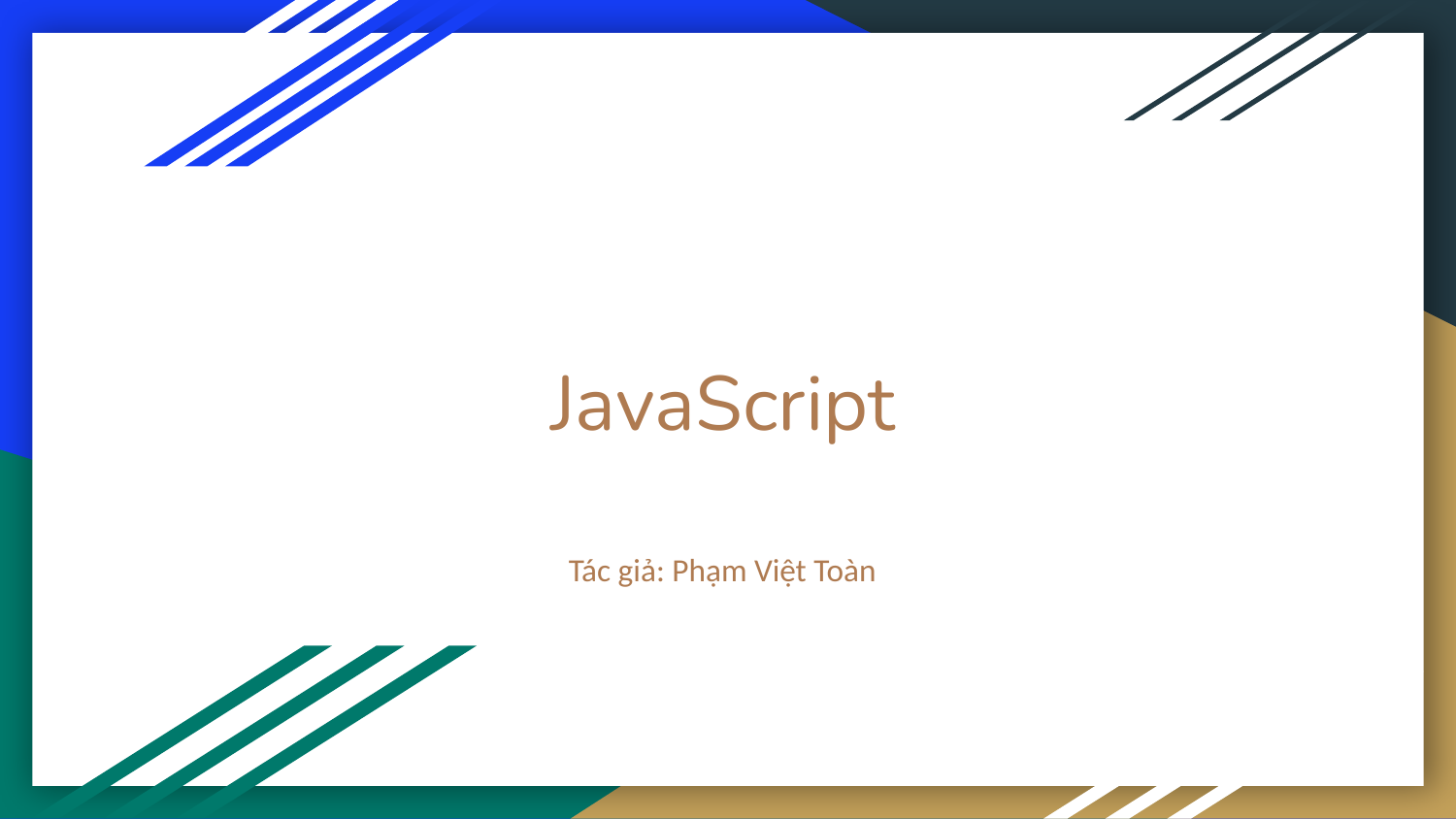

# JavaScript
Tác giả: Phạm Việt Toàn